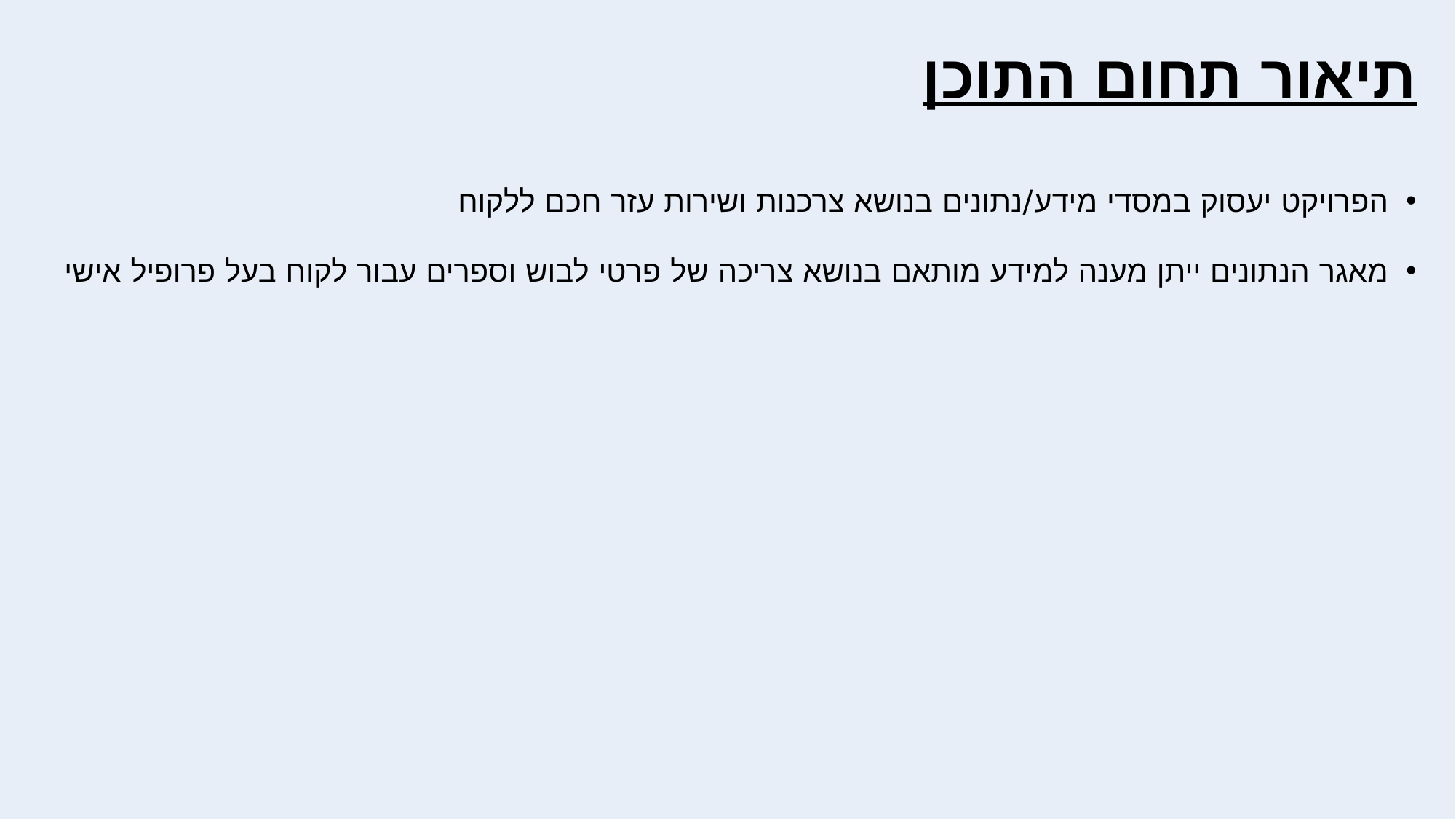

# תיאור תחום התוכן
הפרויקט יעסוק במסדי מידע/נתונים בנושא צרכנות ושירות עזר חכם ללקוח
מאגר הנתונים ייתן מענה למידע מותאם בנושא צריכה של פרטי לבוש וספרים עבור לקוח בעל פרופיל אישי